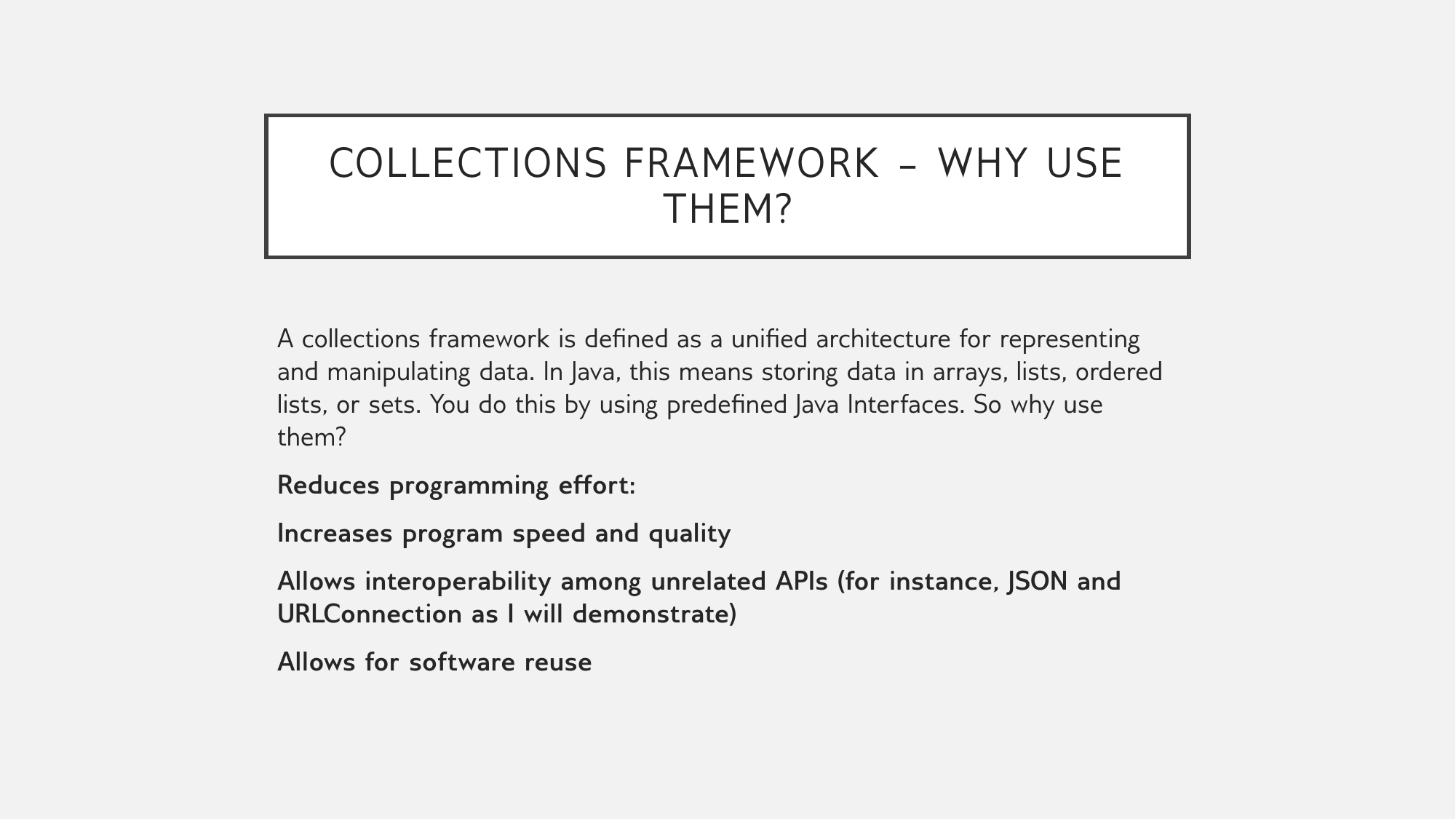

# Collections framework – Why use them?
A collections framework is defined as a unified architecture for representing and manipulating data. In Java, this means storing data in arrays, lists, ordered lists, or sets. You do this by using predefined Java Interfaces. So why use them?
Reduces programming effort:
Increases program speed and quality
Allows interoperability among unrelated APIs (for instance, JSON and URLConnection as I will demonstrate)
Allows for software reuse